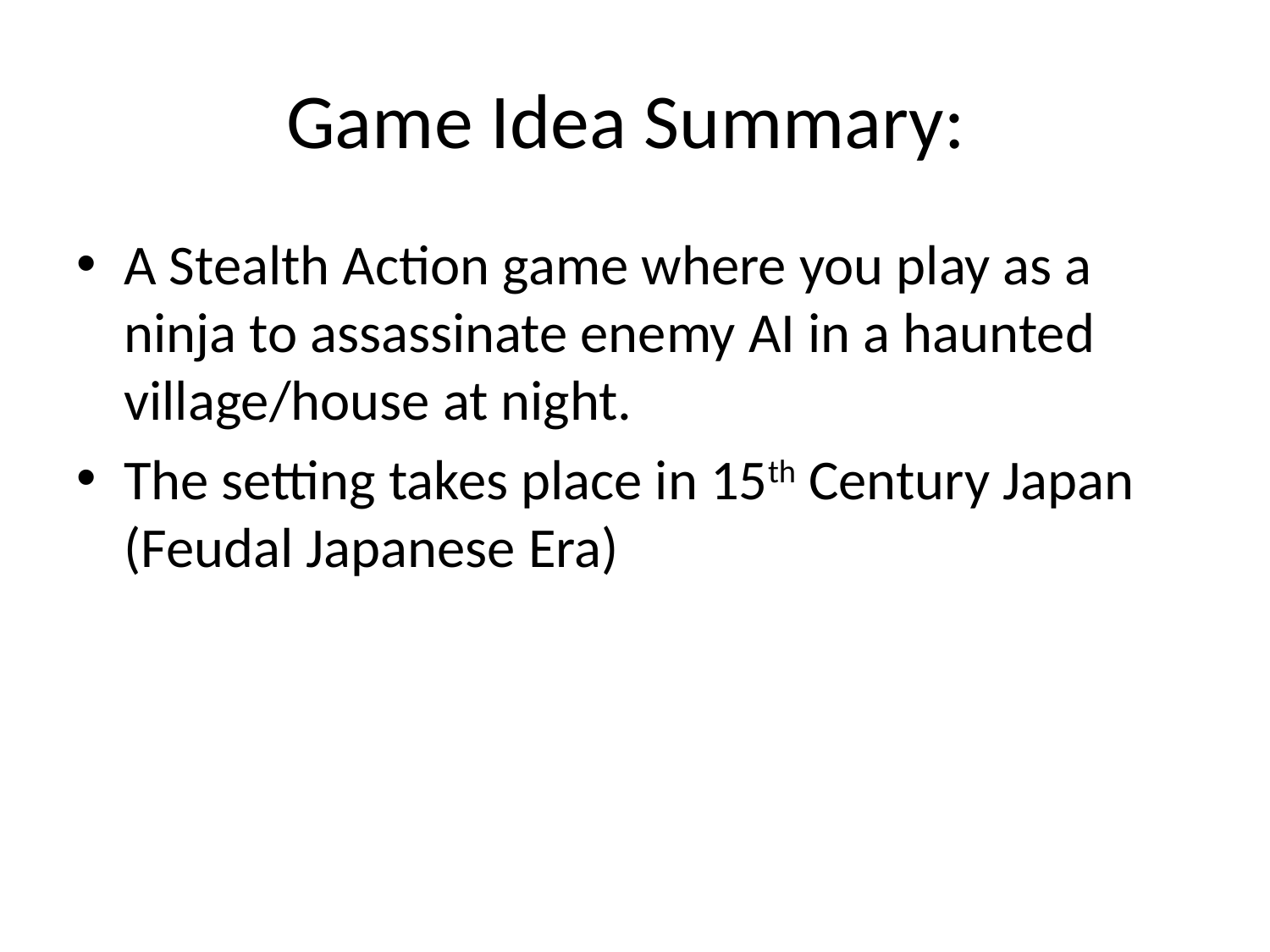

# Game Idea Summary:
A Stealth Action game where you play as a ninja to assassinate enemy AI in a haunted village/house at night.
The setting takes place in 15th Century Japan (Feudal Japanese Era)